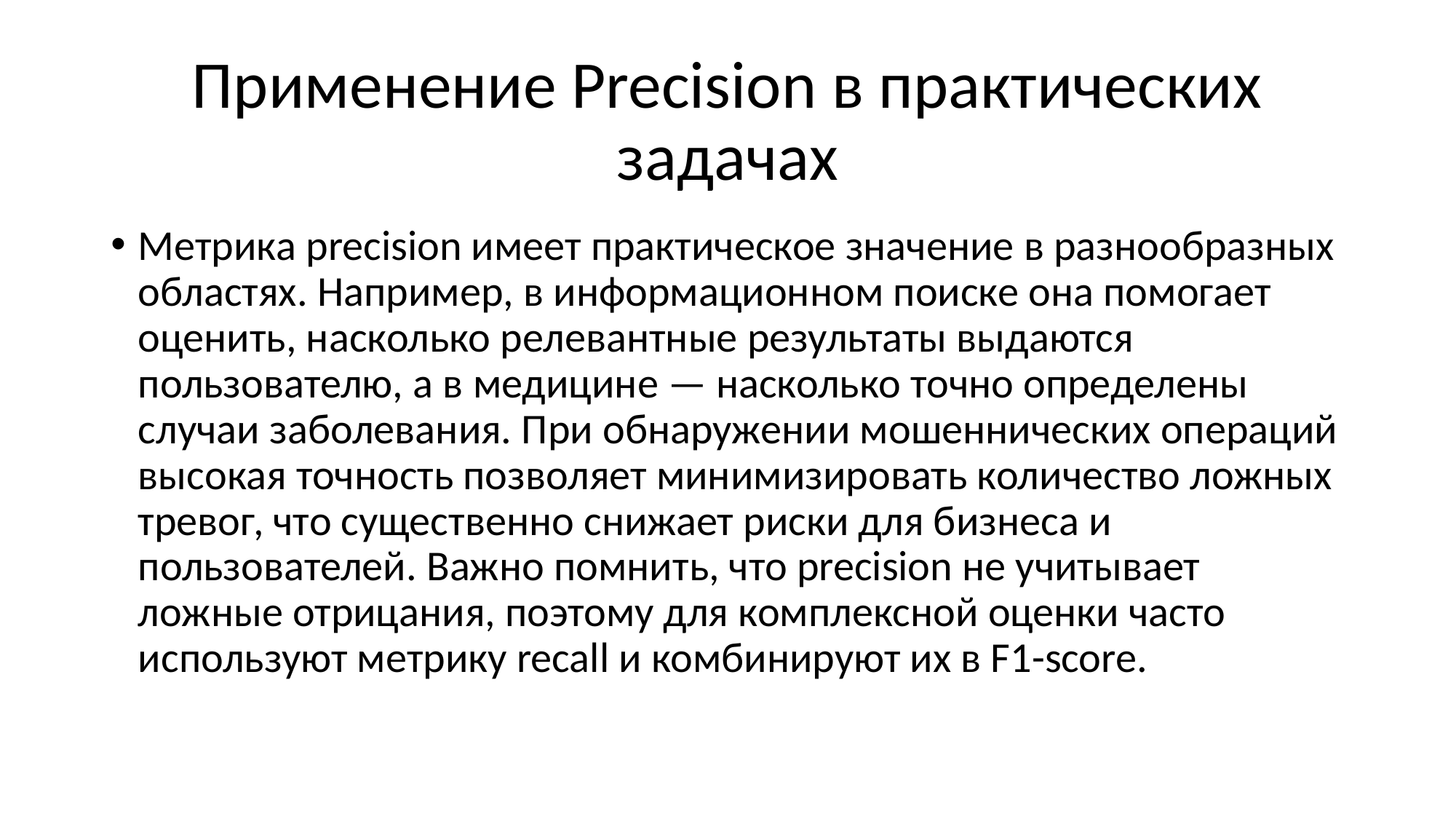

# Применение Precision в практических задачах
Метрика precision имеет практическое значение в разнообразных областях. Например, в информационном поиске она помогает оценить, насколько релевантные результаты выдаются пользователю, а в медицине — насколько точно определены случаи заболевания. При обнаружении мошеннических операций высокая точность позволяет минимизировать количество ложных тревог, что существенно снижает риски для бизнеса и пользователей. Важно помнить, что precision не учитывает ложные отрицания, поэтому для комплексной оценки часто используют метрику recall и комбинируют их в F1-score.